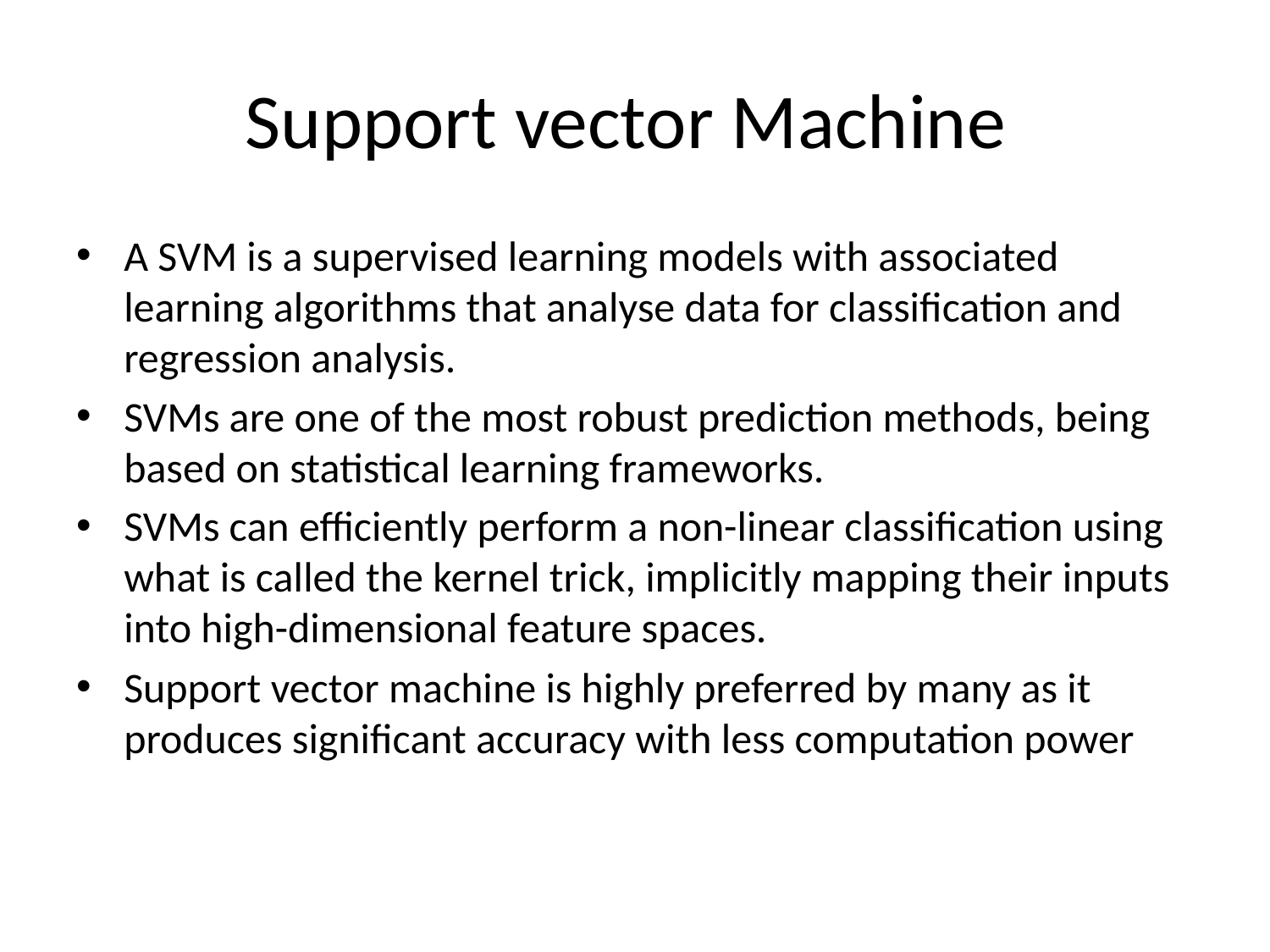

# Support vector Machine
A SVM is a supervised learning models with associated learning algorithms that analyse data for classification and regression analysis.
SVMs are one of the most robust prediction methods, being based on statistical learning frameworks.
SVMs can efficiently perform a non-linear classification using what is called the kernel trick, implicitly mapping their inputs into high-dimensional feature spaces.
Support vector machine is highly preferred by many as it produces significant accuracy with less computation power